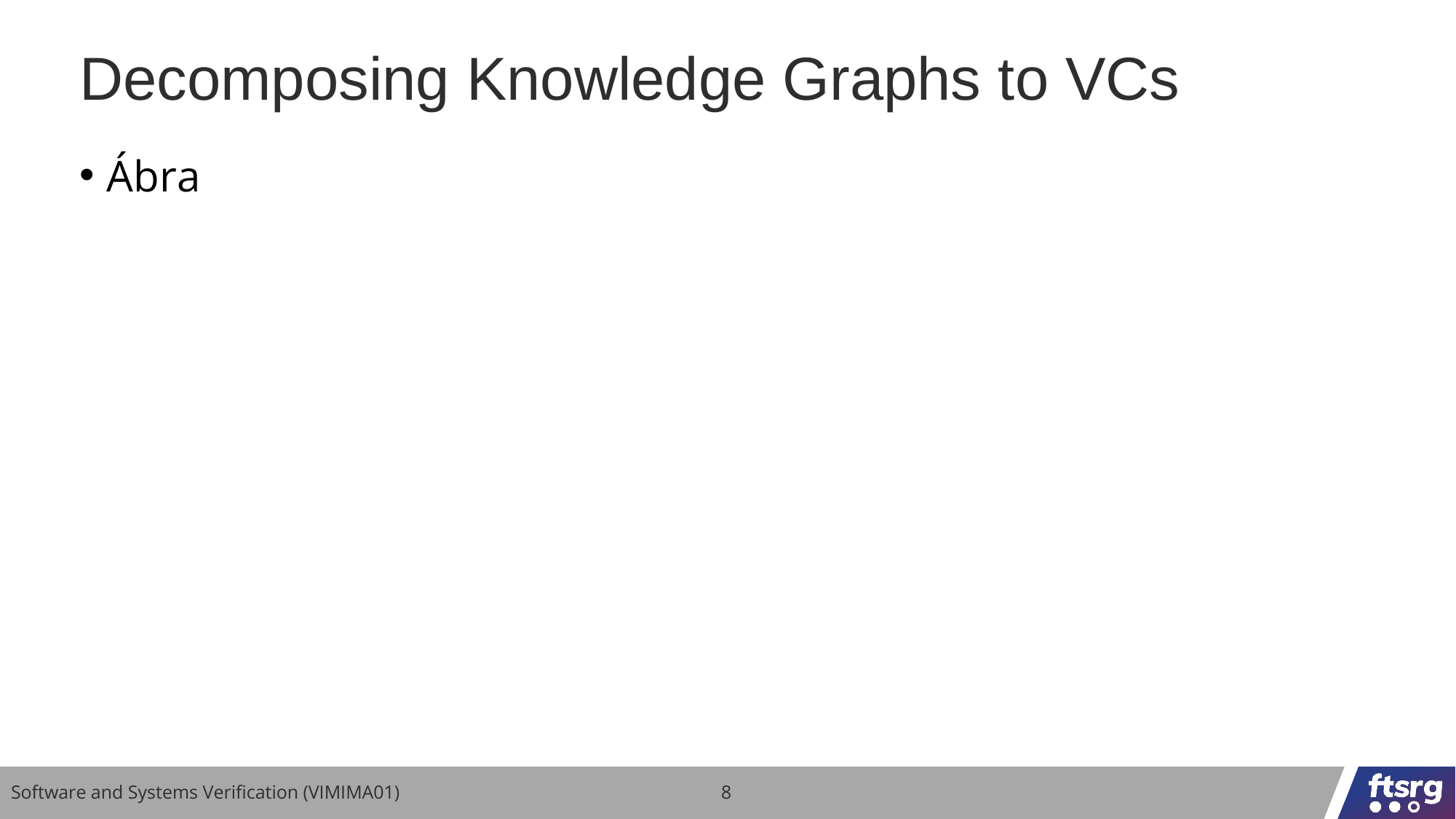

# Decomposing Knowledge Graphs to VCs
Ábra
Software and Systems Verification (VIMIMA01)
8